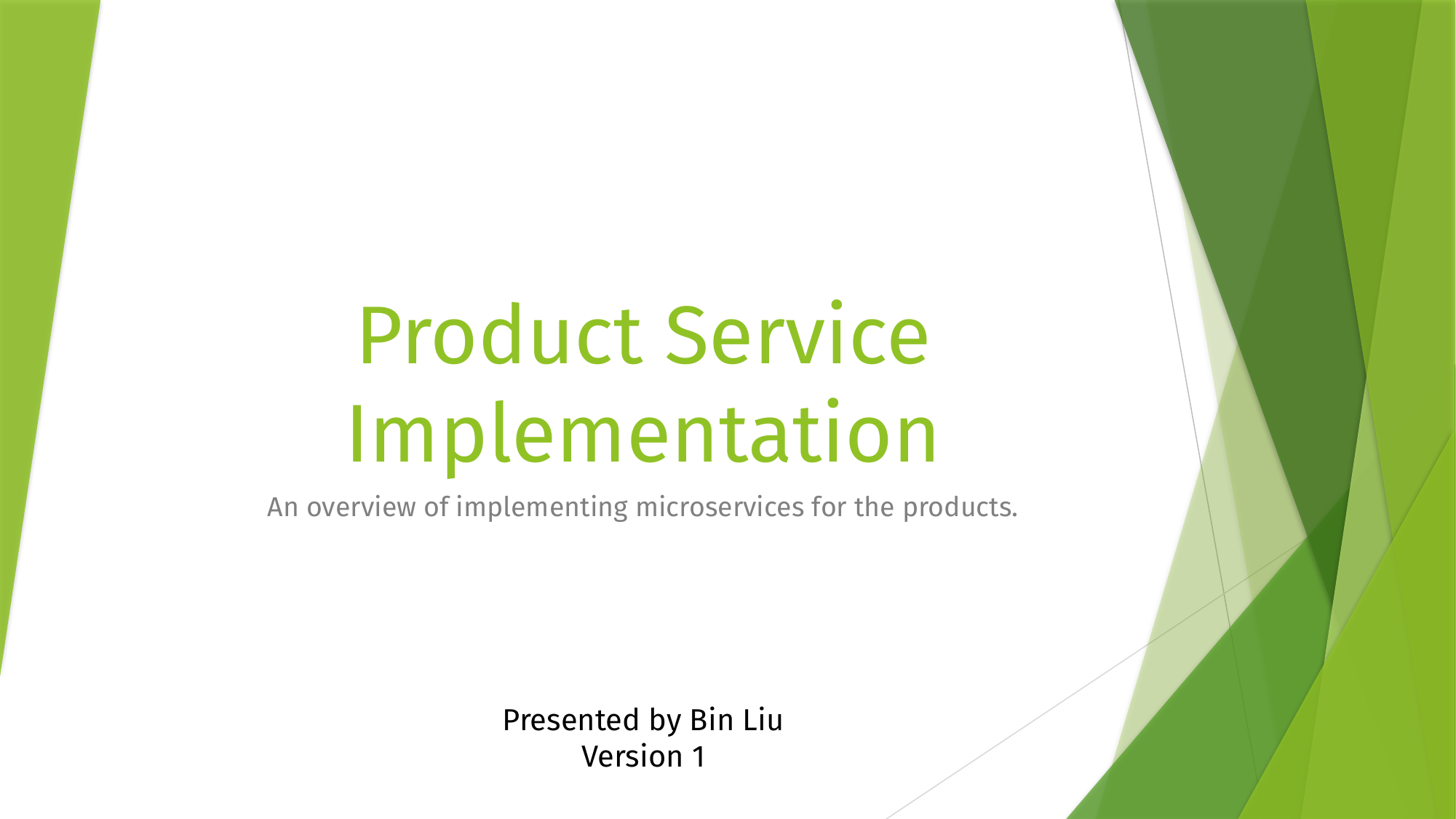

# Product Service Implementation
An overview of implementing microservices for the products.
Presented by Bin Liu
Version 1